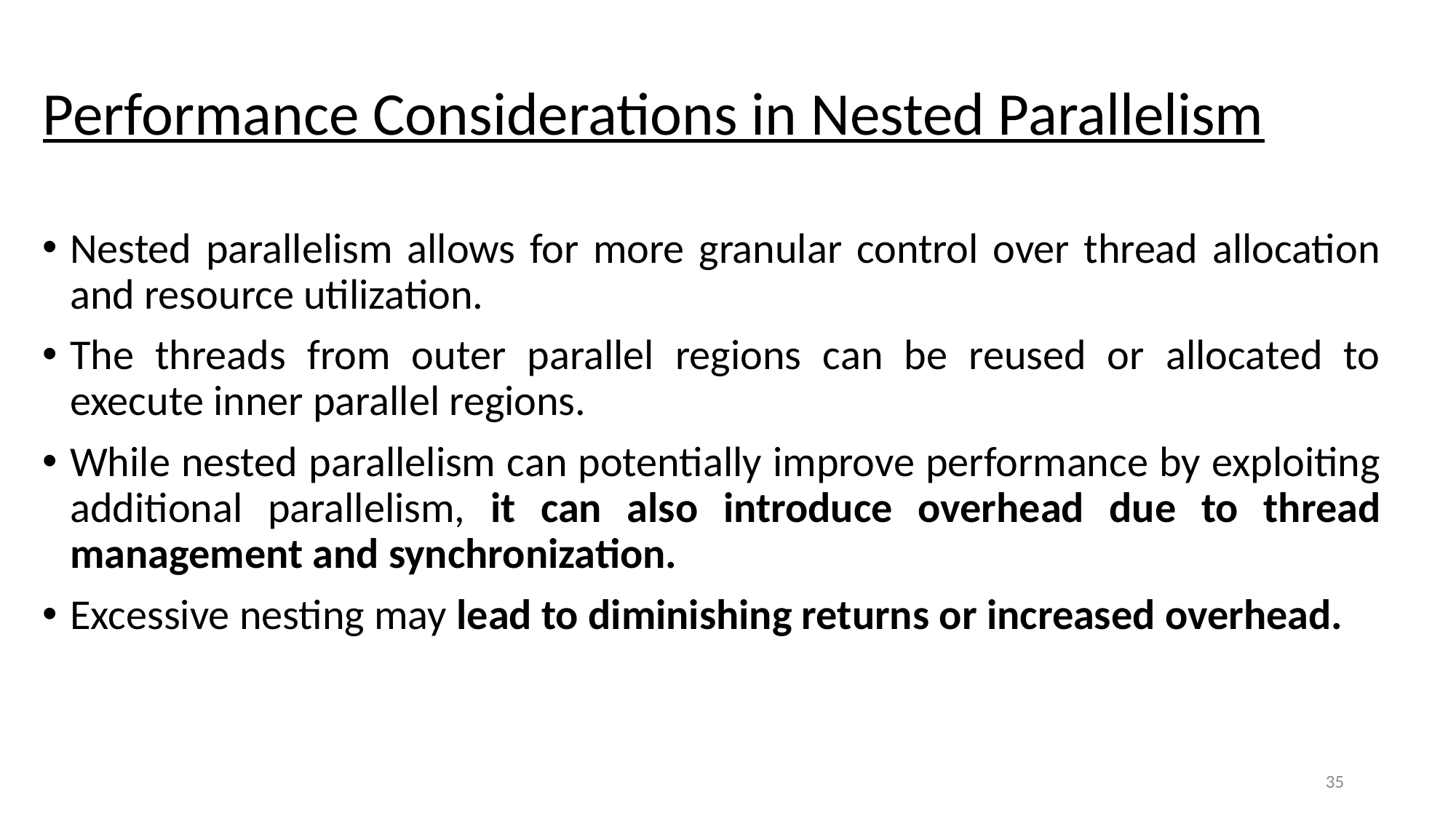

# Performance Considerations in Nested Parallelism
Nested parallelism allows for more granular control over thread allocation and resource utilization.
The threads from outer parallel regions can be reused or allocated to execute inner parallel regions.
While nested parallelism can potentially improve performance by exploiting additional parallelism, it can also introduce overhead due to thread management and synchronization.
Excessive nesting may lead to diminishing returns or increased overhead.
35